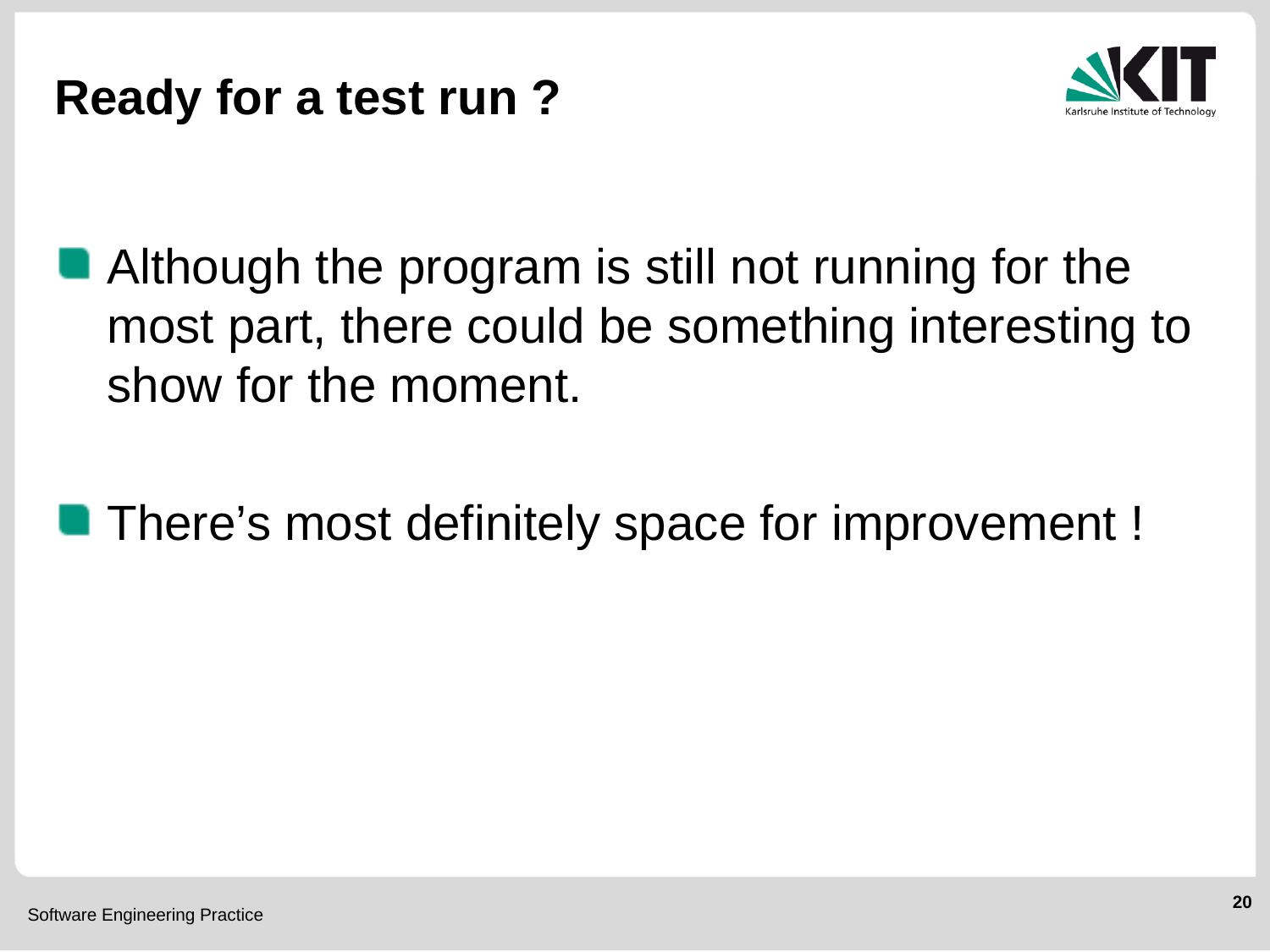

# Ready for a test run ?

Although the program is still not running for the most part, there could be something interesting to show for the moment.

There’s most definitely space for improvement !
20
Software Engineering Practice